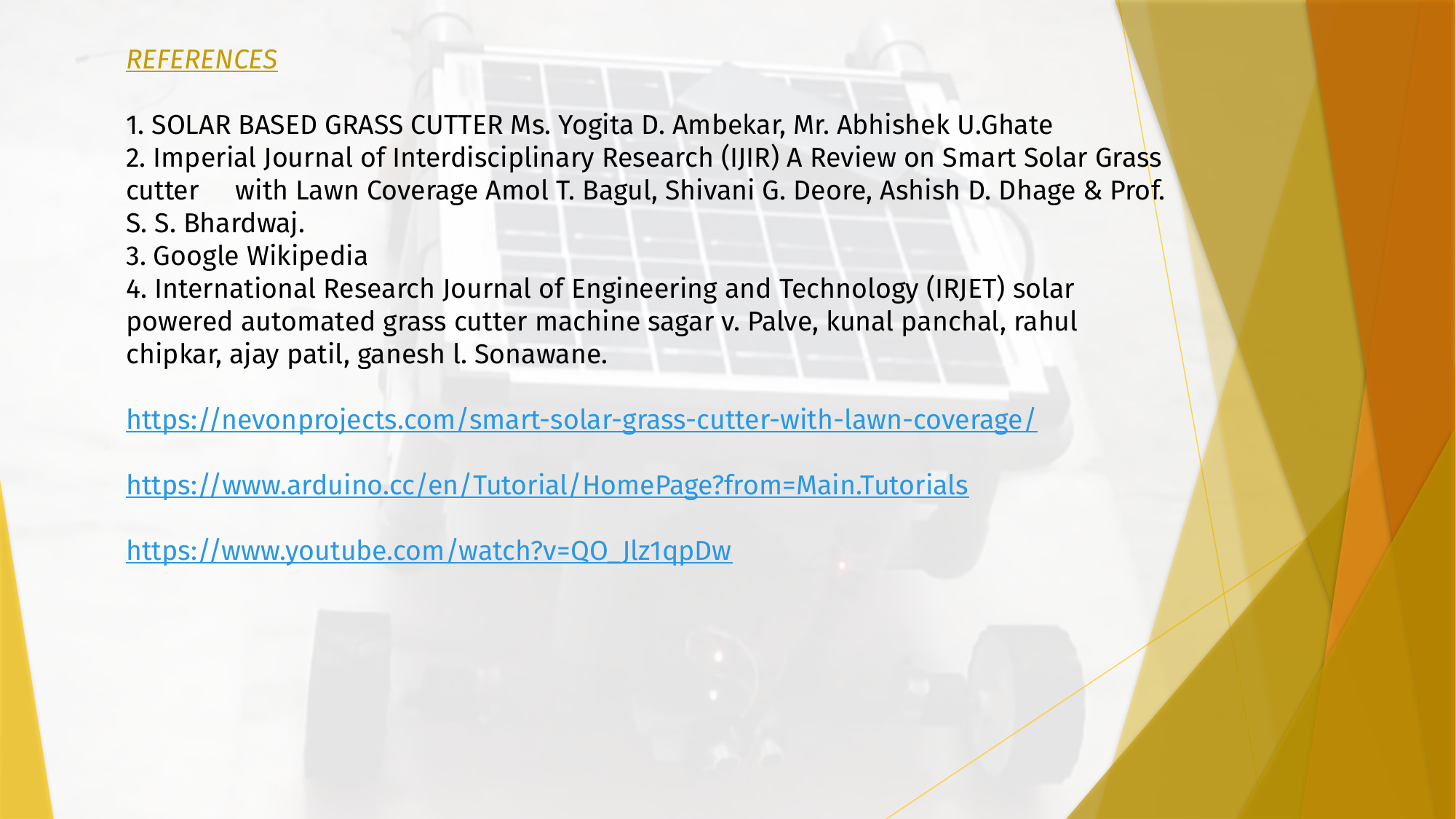

REFERENCES

1. SOLAR BASED GRASS CUTTER Ms. Yogita D. Ambekar, Mr. Abhishek U.Ghate
2. Imperial Journal of Interdisciplinary Research (IJIR) A Review on Smart Solar Grass cutter     with Lawn Coverage Amol T. Bagul, Shivani G. Deore, Ashish D. Dhage & Prof. S. S. Bhardwaj.
3. Google Wikipedia
4. International Research Journal of Engineering and Technology (IRJET) solar powered automated grass cutter machine sagar v. Palve, kunal panchal, rahul chipkar, ajay patil, ganesh l. Sonawane.

https://nevonprojects.com/smart-solar-grass-cutter-with-lawn-coverage/

https://www.arduino.cc/en/Tutorial/HomePage?from=Main.Tutorials

https://www.youtube.com/watch?v=QO_Jlz1qpDw